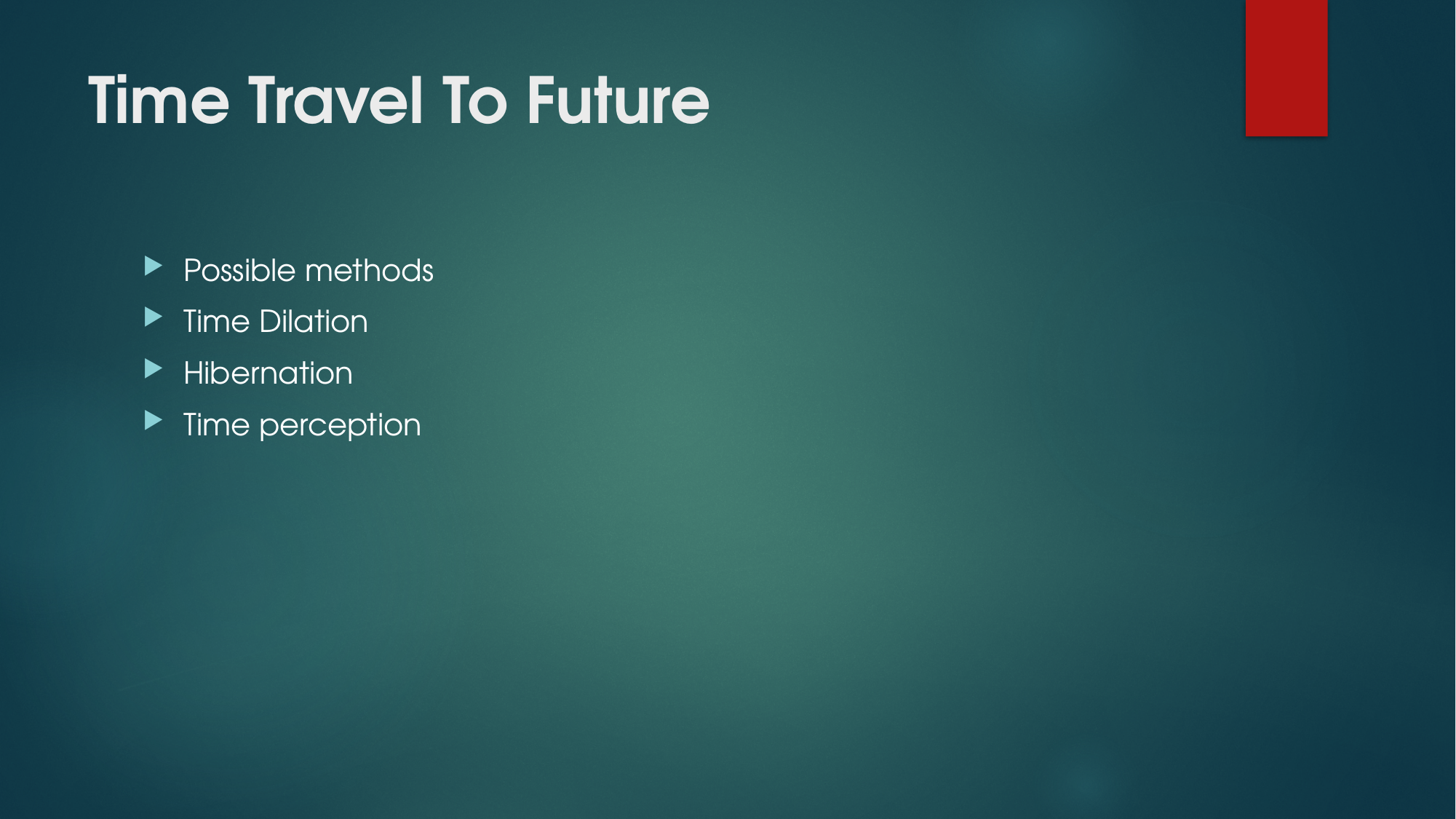

# Time Travel To Future
Possible methods
Time Dilation
Hibernation
Time perception